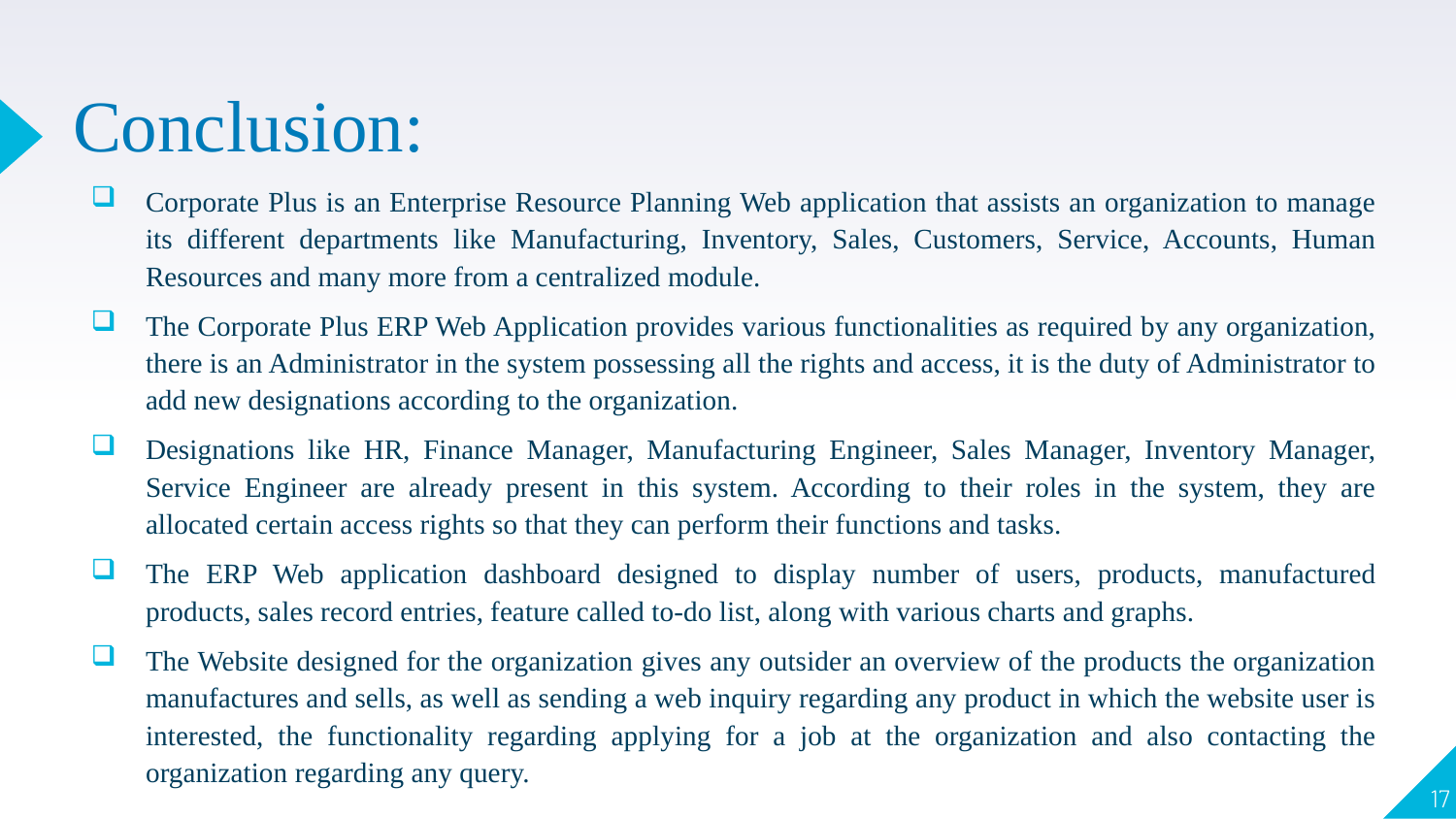

# Conclusion:
Corporate Plus is an Enterprise Resource Planning Web application that assists an organization to manage its different departments like Manufacturing, Inventory, Sales, Customers, Service, Accounts, Human Resources and many more from a centralized module.
The Corporate Plus ERP Web Application provides various functionalities as required by any organization, there is an Administrator in the system possessing all the rights and access, it is the duty of Administrator to add new designations according to the organization.
Designations like HR, Finance Manager, Manufacturing Engineer, Sales Manager, Inventory Manager, Service Engineer are already present in this system. According to their roles in the system, they are allocated certain access rights so that they can perform their functions and tasks.
The ERP Web application dashboard designed to display number of users, products, manufactured products, sales record entries, feature called to-do list, along with various charts and graphs.
The Website designed for the organization gives any outsider an overview of the products the organization manufactures and sells, as well as sending a web inquiry regarding any product in which the website user is interested, the functionality regarding applying for a job at the organization and also contacting the organization regarding any query.
17